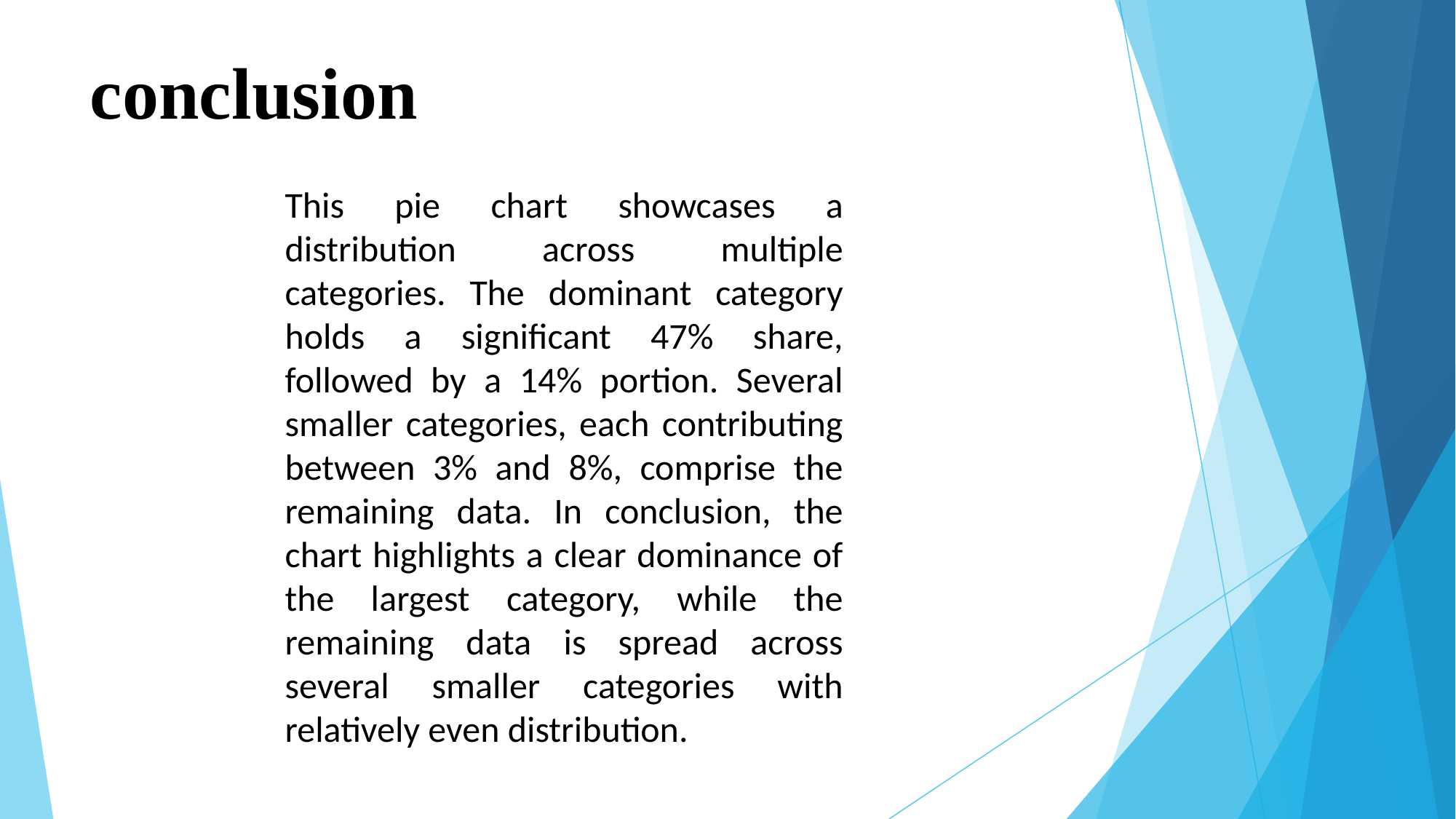

# conclusion
This pie chart showcases a distribution across multiple categories. The dominant category holds a significant 47% share, followed by a 14% portion. Several smaller categories, each contributing between 3% and 8%, comprise the remaining data. In conclusion, the chart highlights a clear dominance of the largest category, while the remaining data is spread across several smaller categories with relatively even distribution.